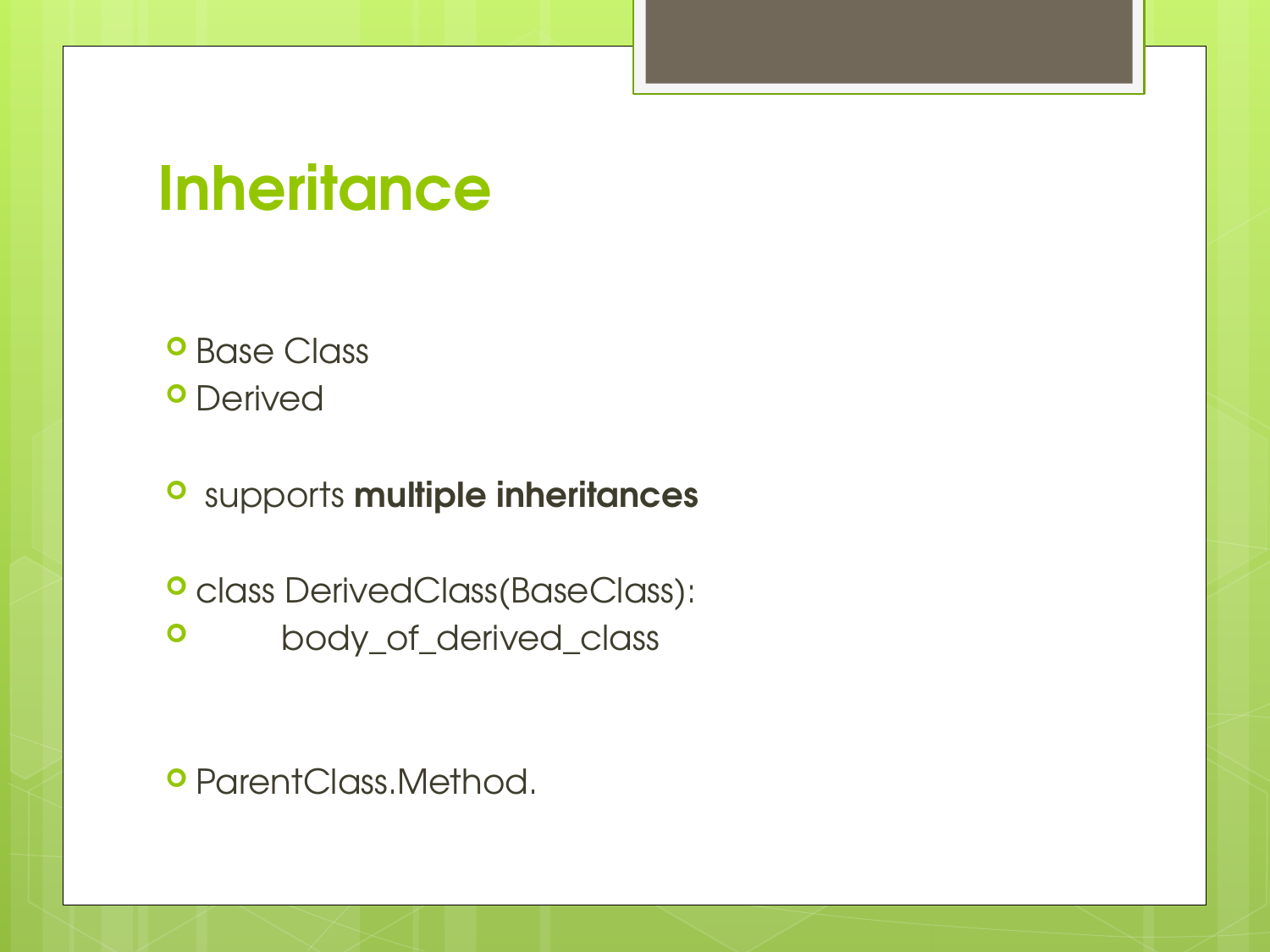

# Inheritance
Base Class
Derived

 supports multiple inheritances

class DerivedClass(BaseClass):
         body_of_derived_class

ParentClass.Method.